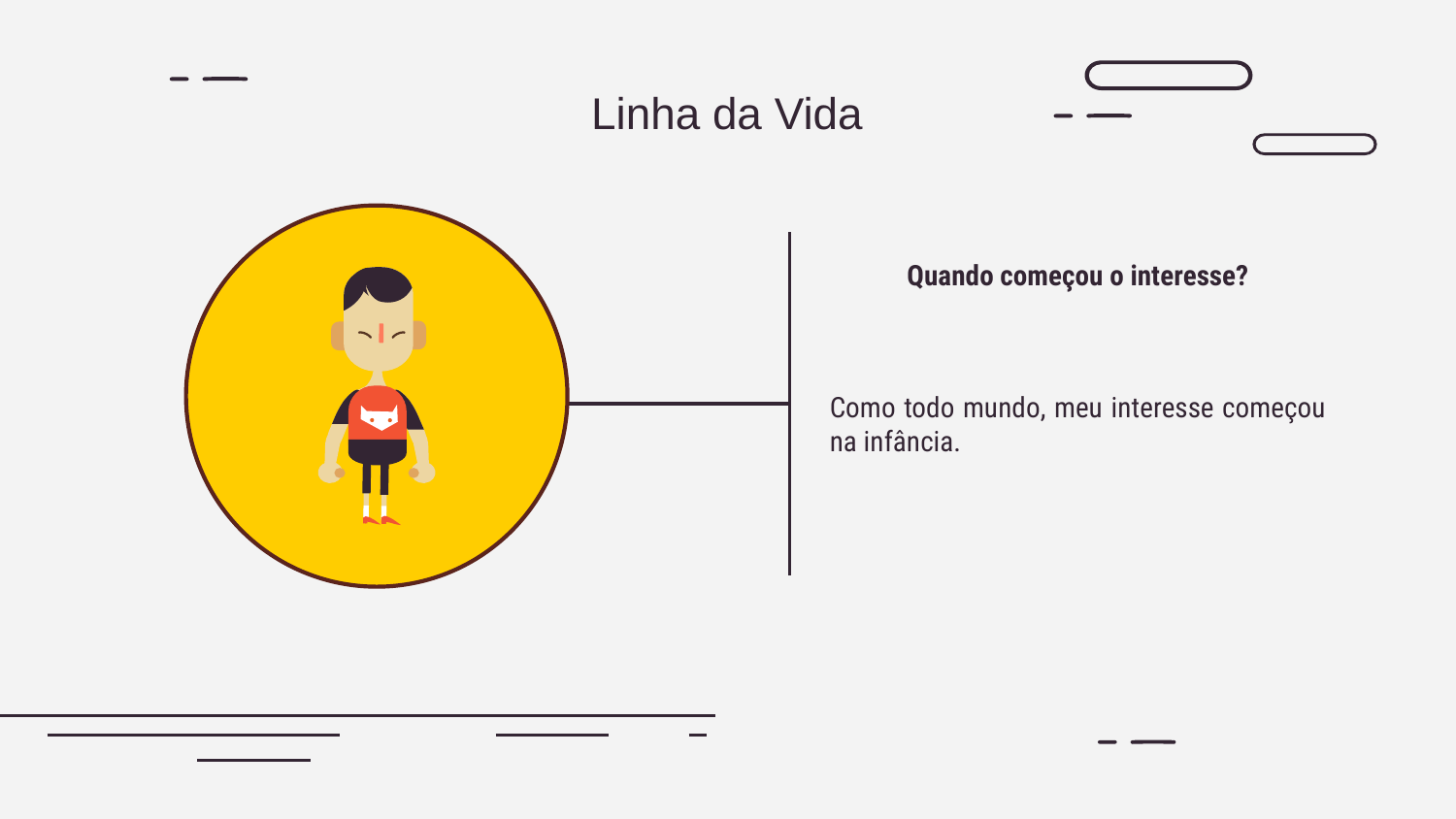

# Linha da Vida

Quando começou o interesse?

Como todo mundo, meu interesse começou na infância.